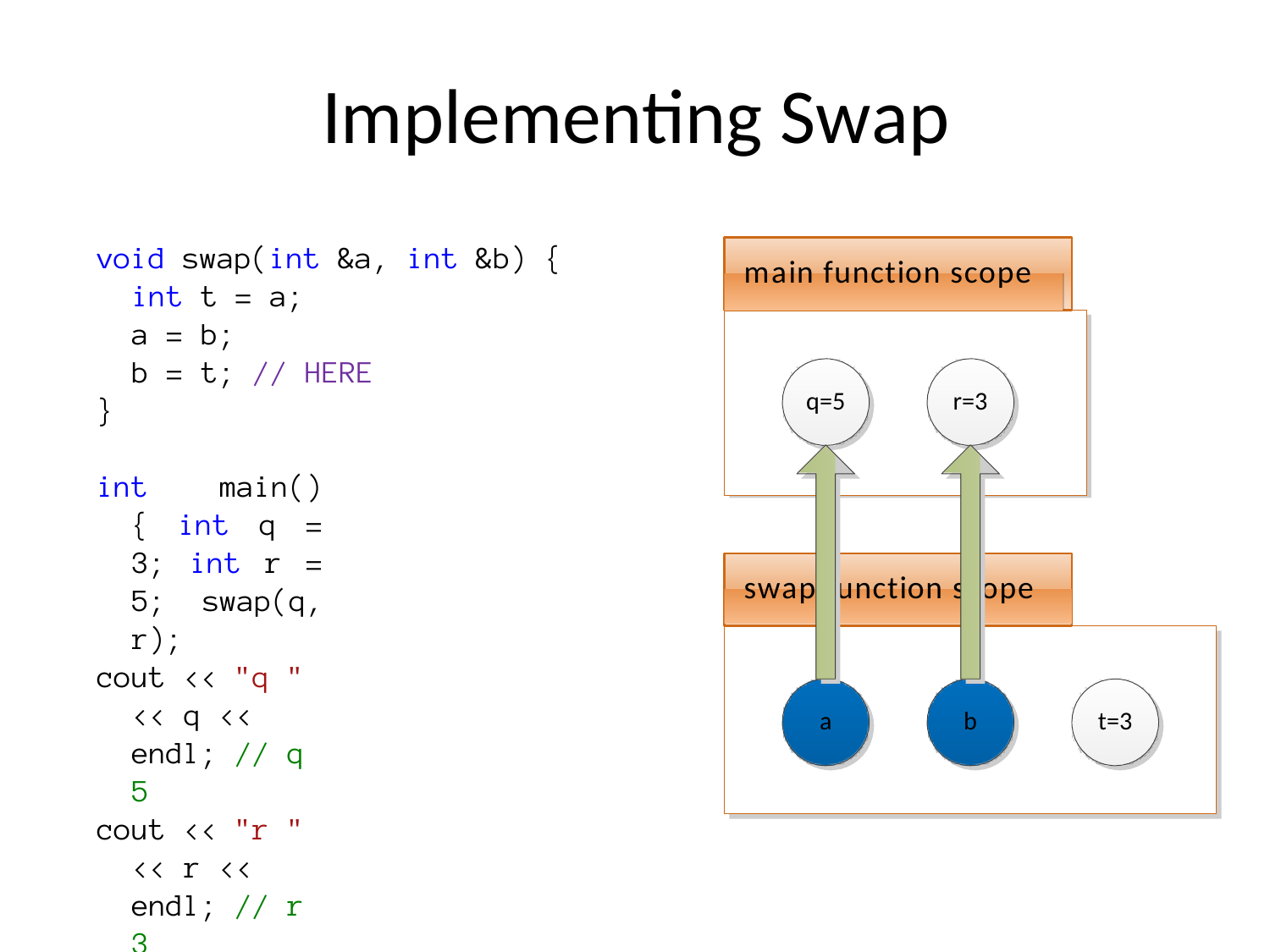

# Implementing Swap
void swap(int &a, int &b) {
int t = a;
a = b;
b = t; // HERE
}

int main() { int q = 3; int r = 5; swap(q, r);
cout << "q " << q << endl; // q 5
cout << "r " << r << endl; // r 3
}

main function scope

q=5
r=3

swap function scope

a
b
t=3